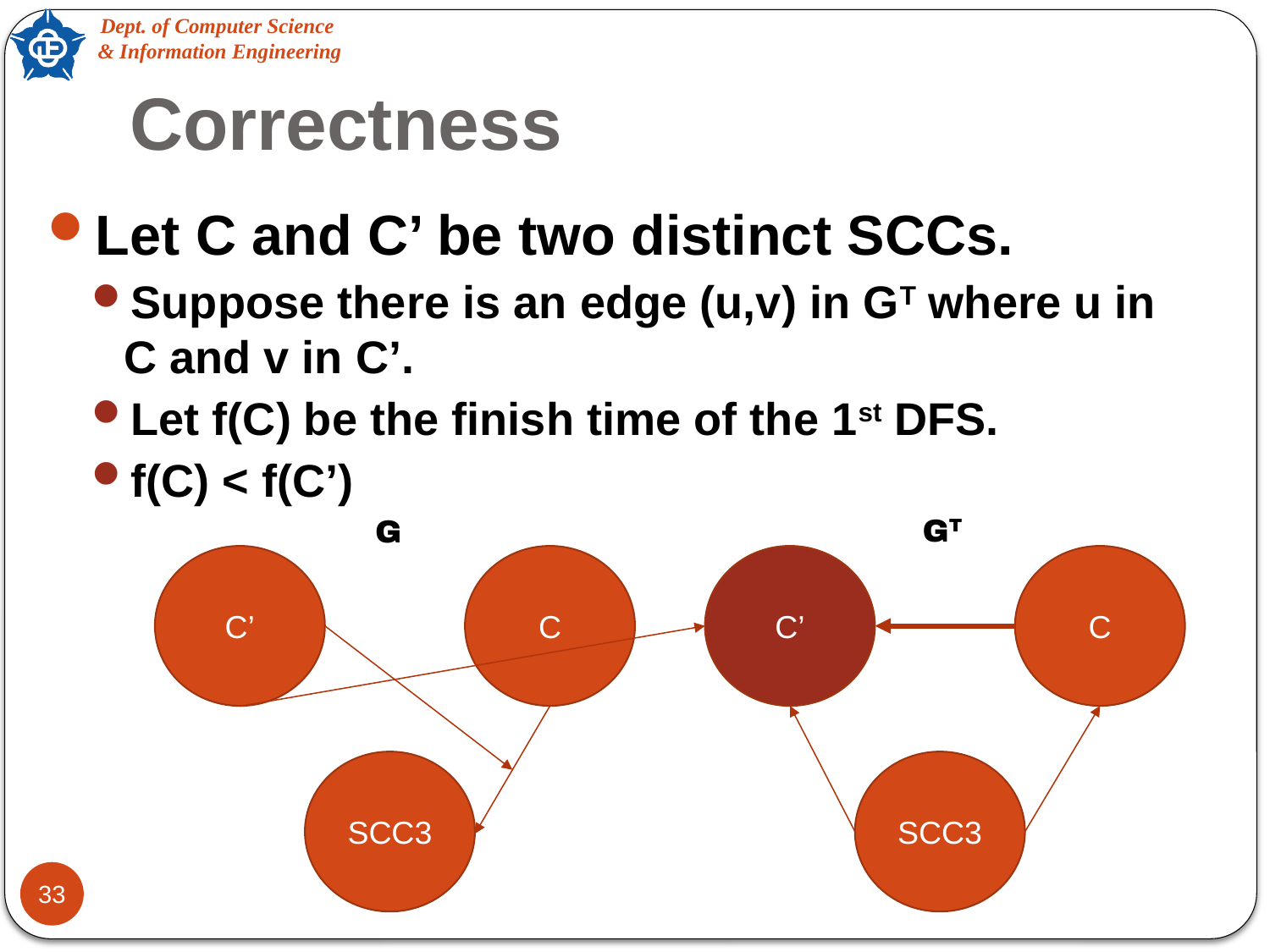

# Correctness
Let C and C’ be two distinct SCCs.
Suppose there is an edge (u,v) in GT where u in C and v in C’.
Let f(C) be the finish time of the 1st DFS.
f(C) < f(C’)
GT
G
C’
C
C’
C
SCC3
SCC3
33